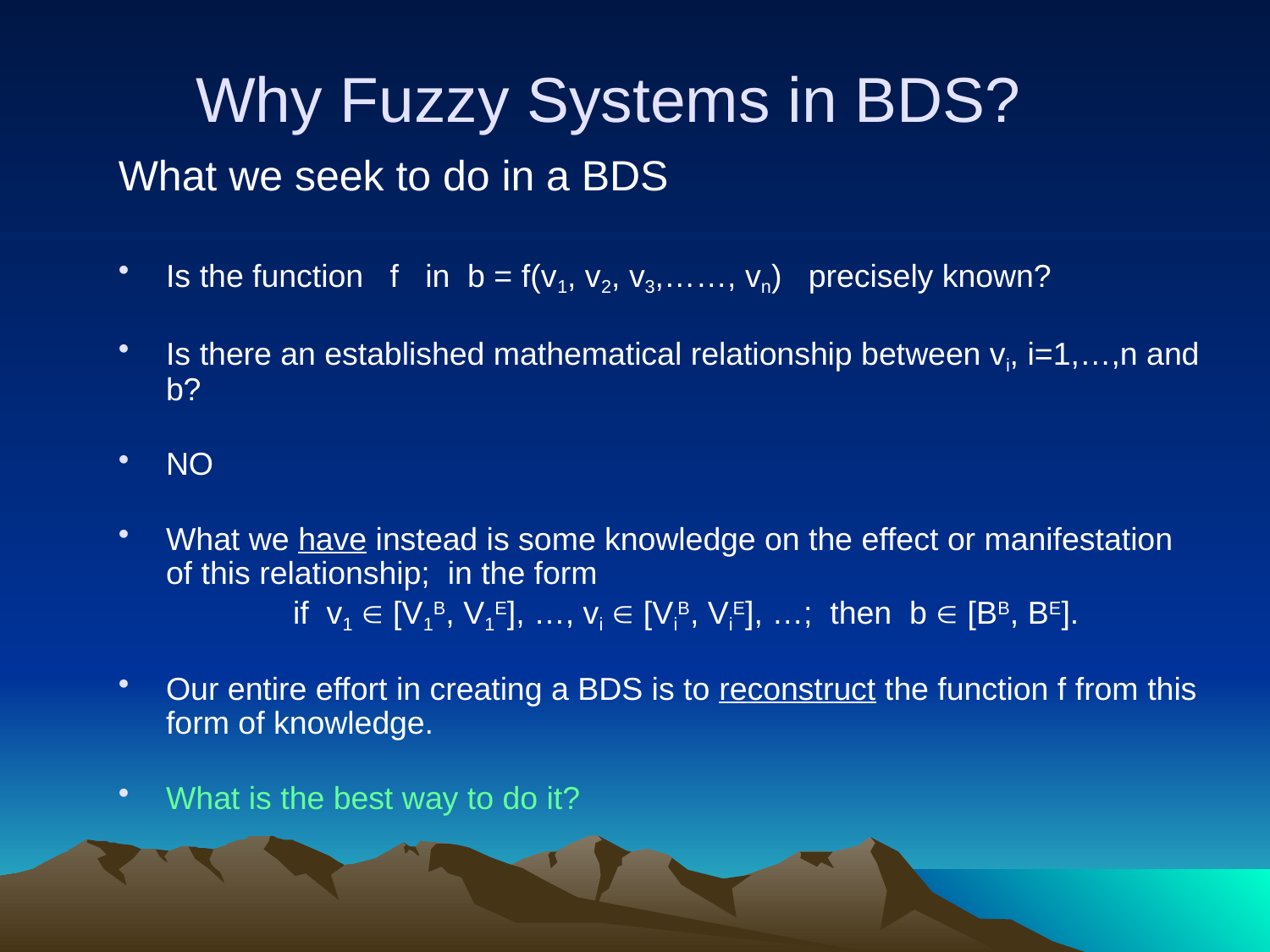

Why Fuzzy Systems in BDS?
What we seek to do in a BDS

Is the function   f   in  b = f(v1, v2, v3,……, vn)   precisely known?

Is there an established mathematical relationship between vi, i=1,…,n and b?

NO

What we have instead is some knowledge on the effect or manifestation of this relationship;  in the form
		if  v1 ∈ [V1B, V1E], …, vi ∈ [ViB, ViE], …;  then  b ∈ [BB, BE].

Our entire effort in creating a BDS is to reconstruct the function f from this form of knowledge.

What is the best way to do it?